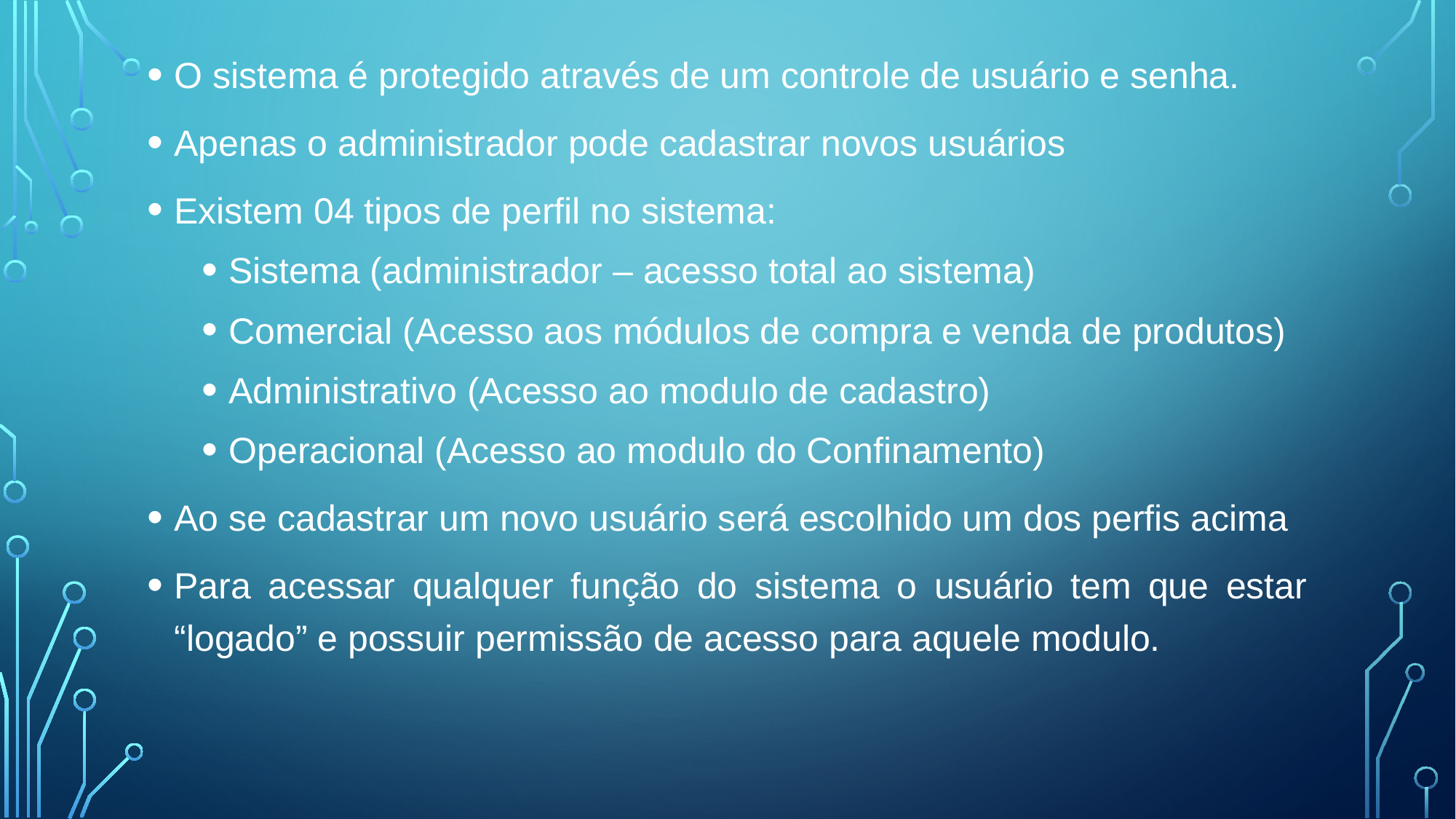

O sistema é protegido através de um controle de usuário e senha.
Apenas o administrador pode cadastrar novos usuários
Existem 04 tipos de perfil no sistema:
Sistema (administrador – acesso total ao sistema)
Comercial (Acesso aos módulos de compra e venda de produtos)
Administrativo (Acesso ao modulo de cadastro)
Operacional (Acesso ao modulo do Confinamento)
Ao se cadastrar um novo usuário será escolhido um dos perfis acima
Para acessar qualquer função do sistema o usuário tem que estar “logado” e possuir permissão de acesso para aquele modulo.